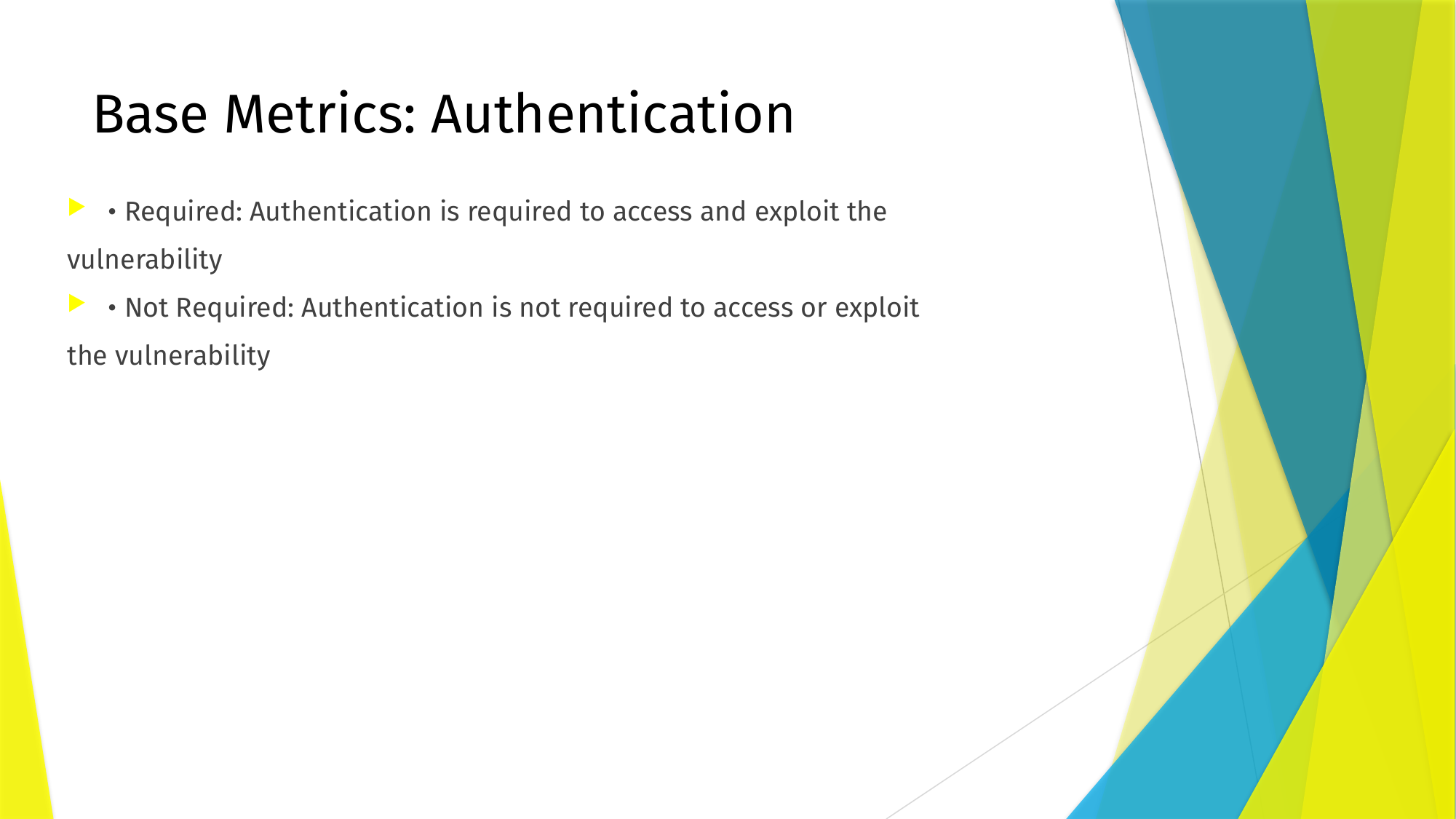

# Base Metrics: Authentication
• Required: Authentication is required to access and exploit the
vulnerability
• Not Required: Authentication is not required to access or exploit
the vulnerability